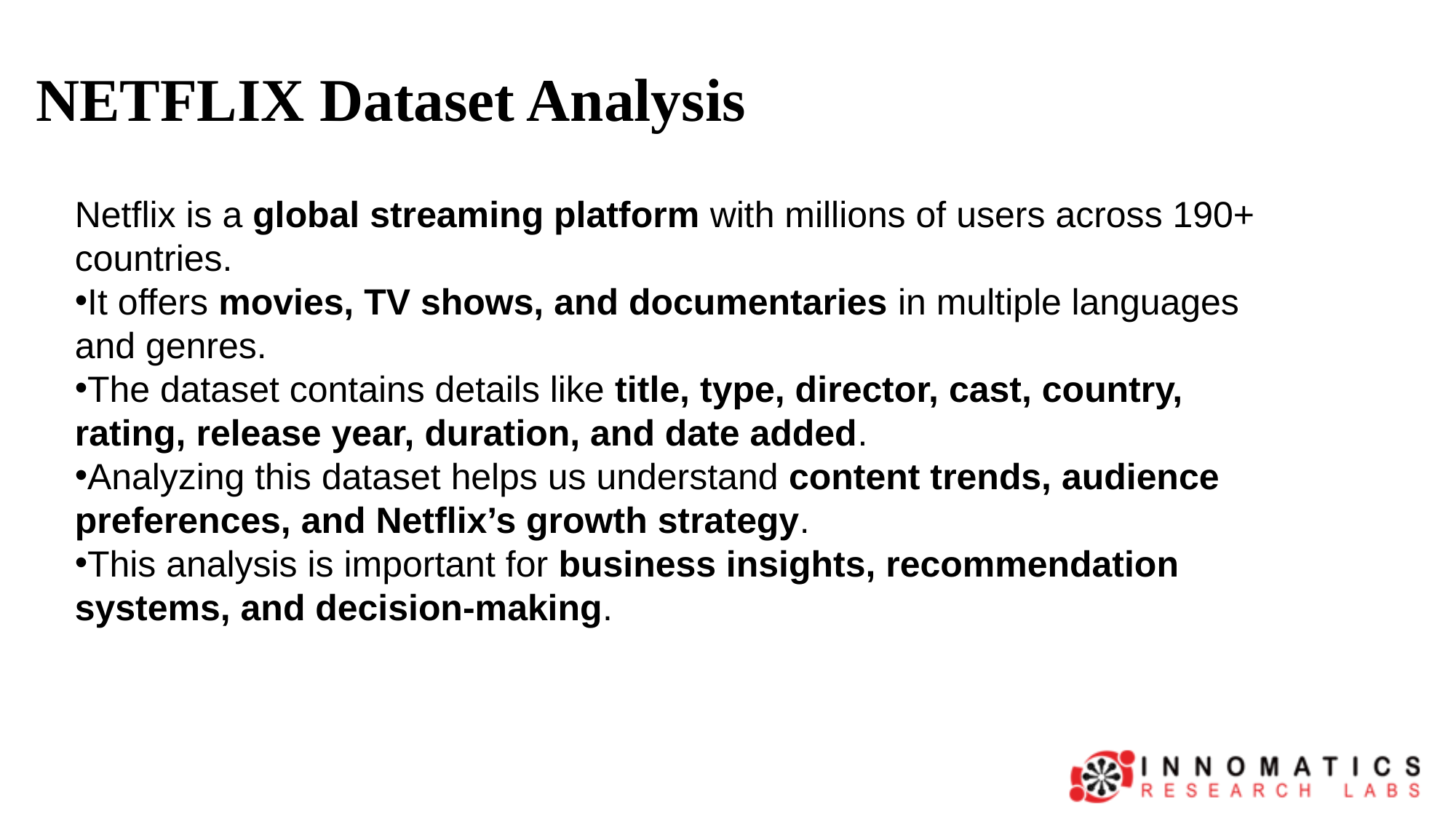

# NETFLIX Dataset Analysis
Netflix is a global streaming platform with millions of users across 190+ countries.
It offers movies, TV shows, and documentaries in multiple languages and genres.
The dataset contains details like title, type, director, cast, country, rating, release year, duration, and date added.
Analyzing this dataset helps us understand content trends, audience preferences, and Netflix’s growth strategy.
This analysis is important for business insights, recommendation systems, and decision-making.